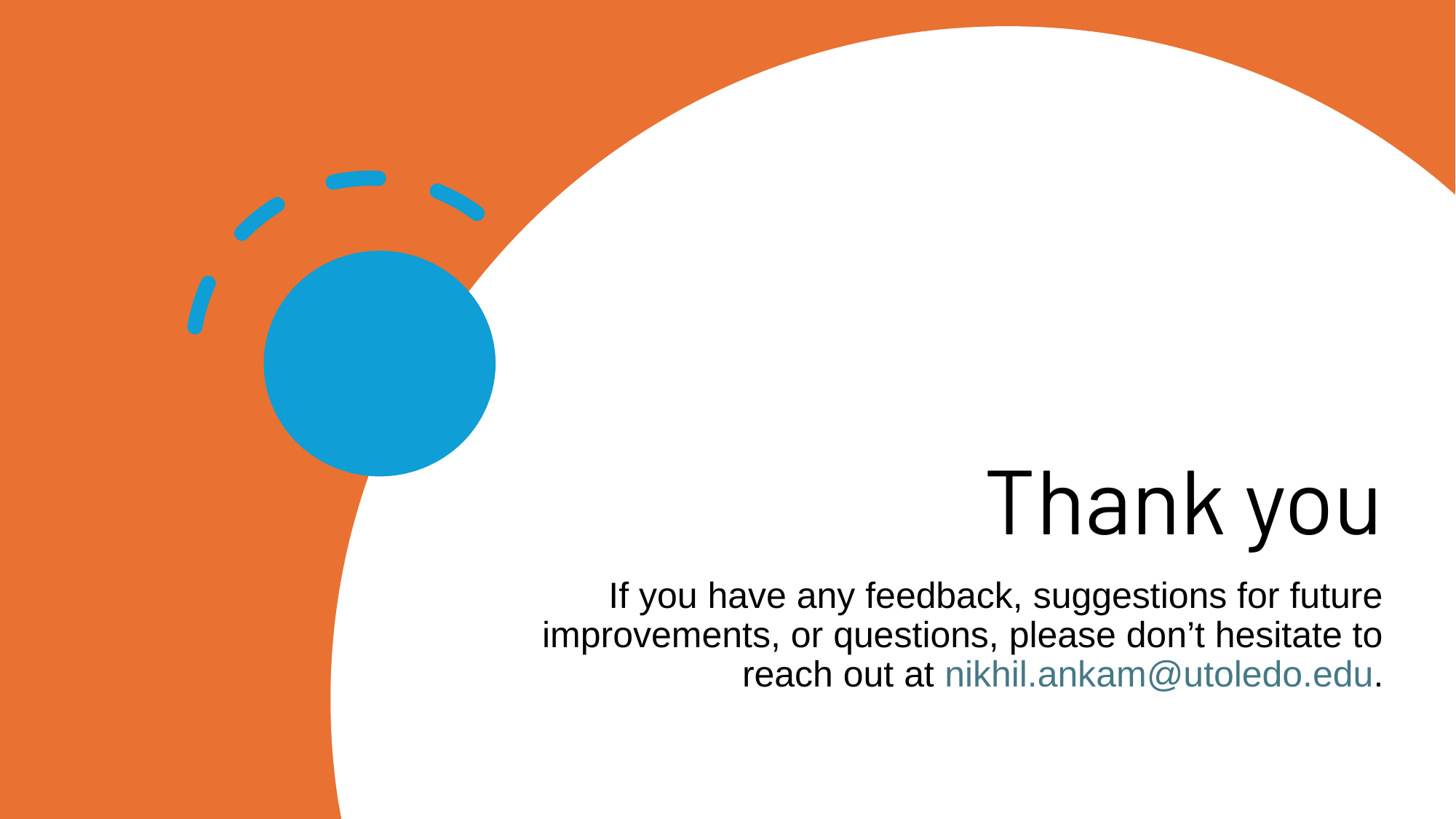

# Thank you

If you have any feedback, suggestions for future improvements, or questions, please don’t hesitate to reach out at nikhil.ankam@utoledo.edu.